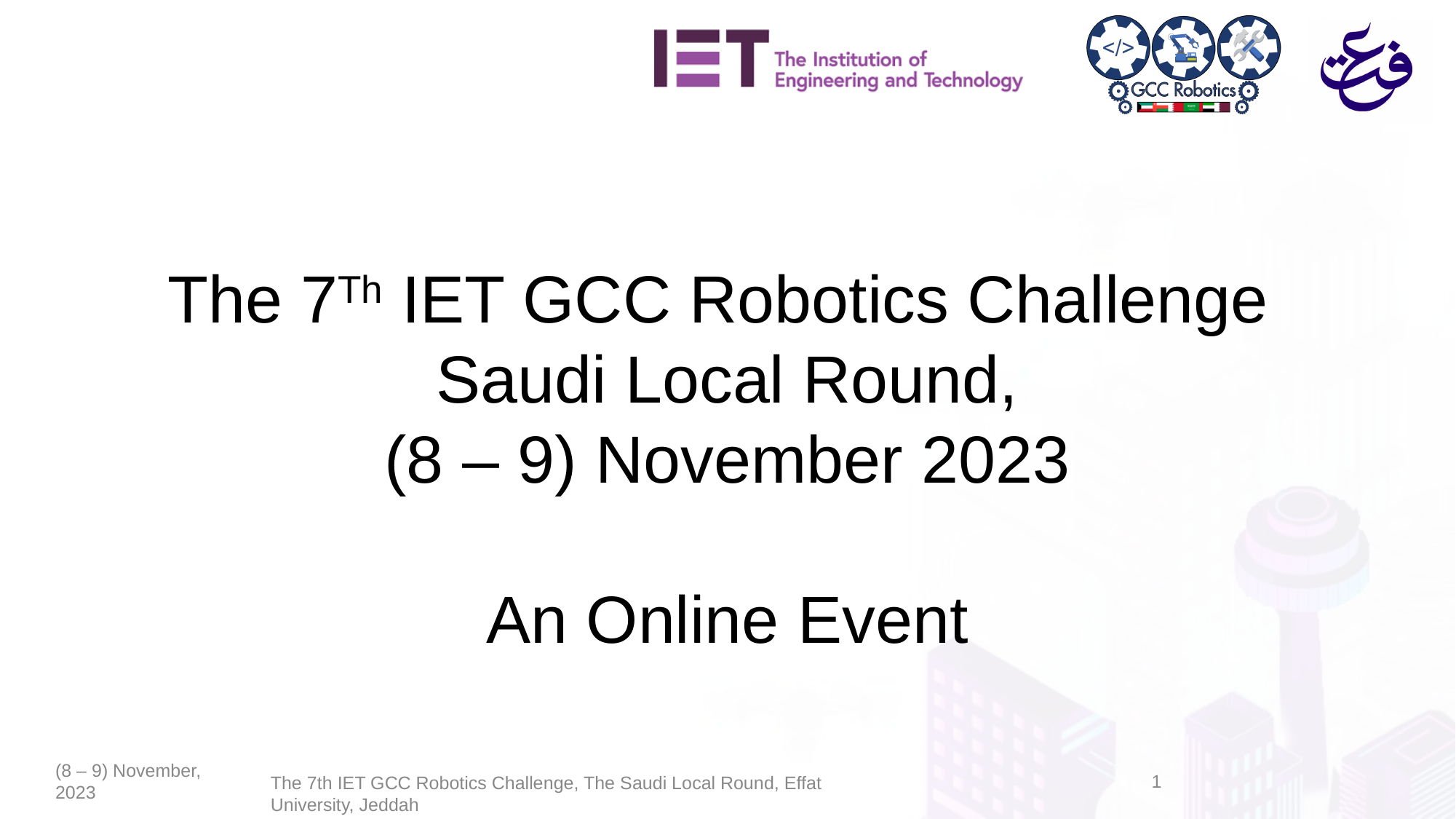

The 7Th IET GCC Robotics Challenge
Saudi Local Round,
(8 – 9) November 2023

An Online Event
(8 – 9) November, 2023
1
The 7th IET GCC Robotics Challenge, The Saudi Local Round, Effat University, Jeddah